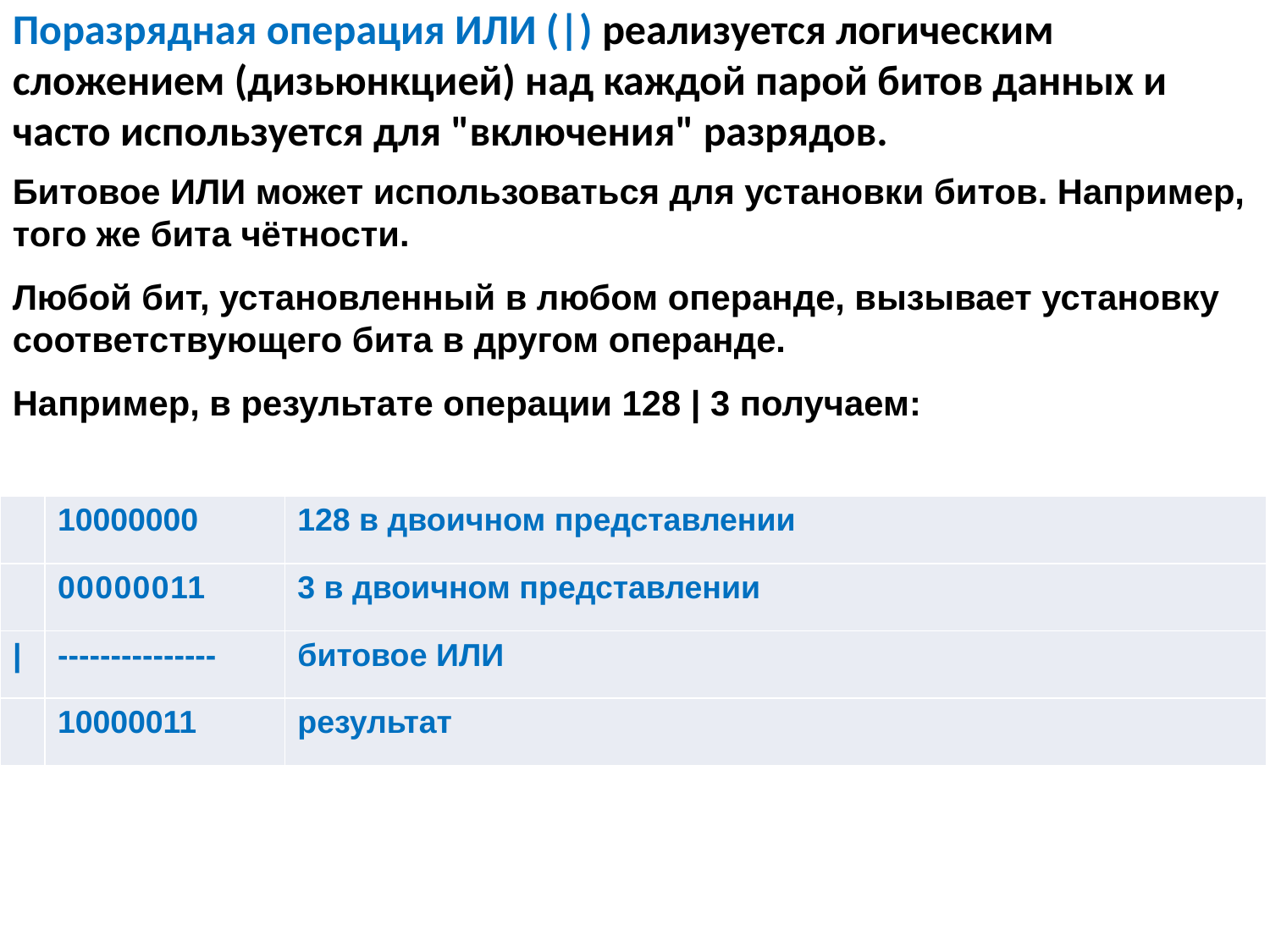

Поразрядная операция ИЛИ (|) реализуется логическим сложением (дизьюнкцией) над каждой парой битов данных и часто используется для "включения" разрядов.
Битовое ИЛИ может использоваться для установки битов. Например, того же бита чётности.
Любой бит, установленный в любом операнде, вызывает установку соответствующего бита в другом операнде.
Например, в результате операции 128 | 3 получаем:
|  | 10000000 | 128 в двоичном представлении |
| --- | --- | --- |
|  | 00000011 | 3 в двоичном представлении |
| | | --------------- | битовое ИЛИ |
|  | 10000011 | результат |